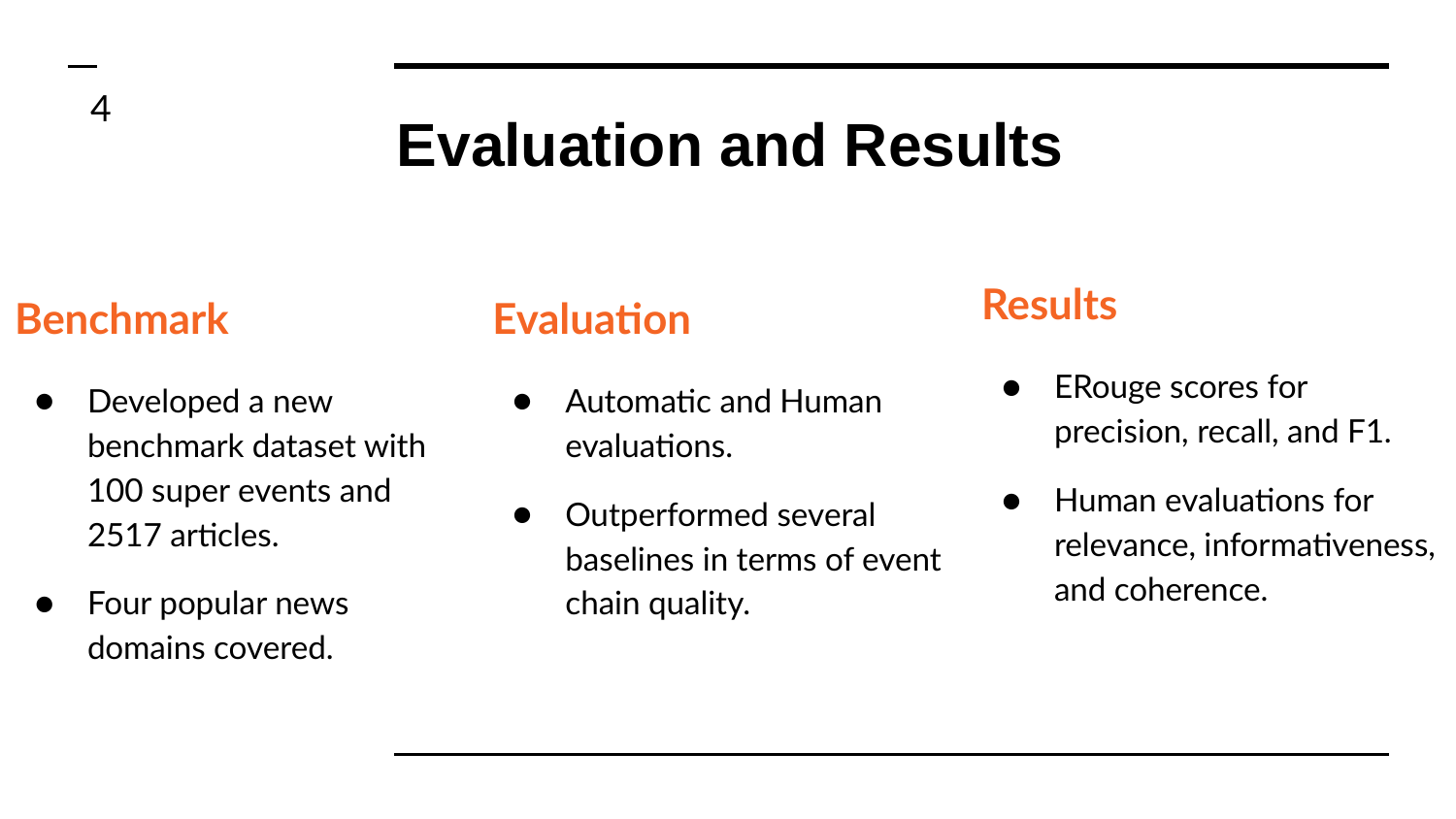

4
# Evaluation and Results
Results
ERouge scores for precision, recall, and F1.
Human evaluations for relevance, informativeness, and coherence.

Benchmark
Developed a new benchmark dataset with 100 super events and 2517 articles.
Four popular news domains covered.
Evaluation
Automatic and Human evaluations.
Outperformed several baselines in terms of event chain quality.